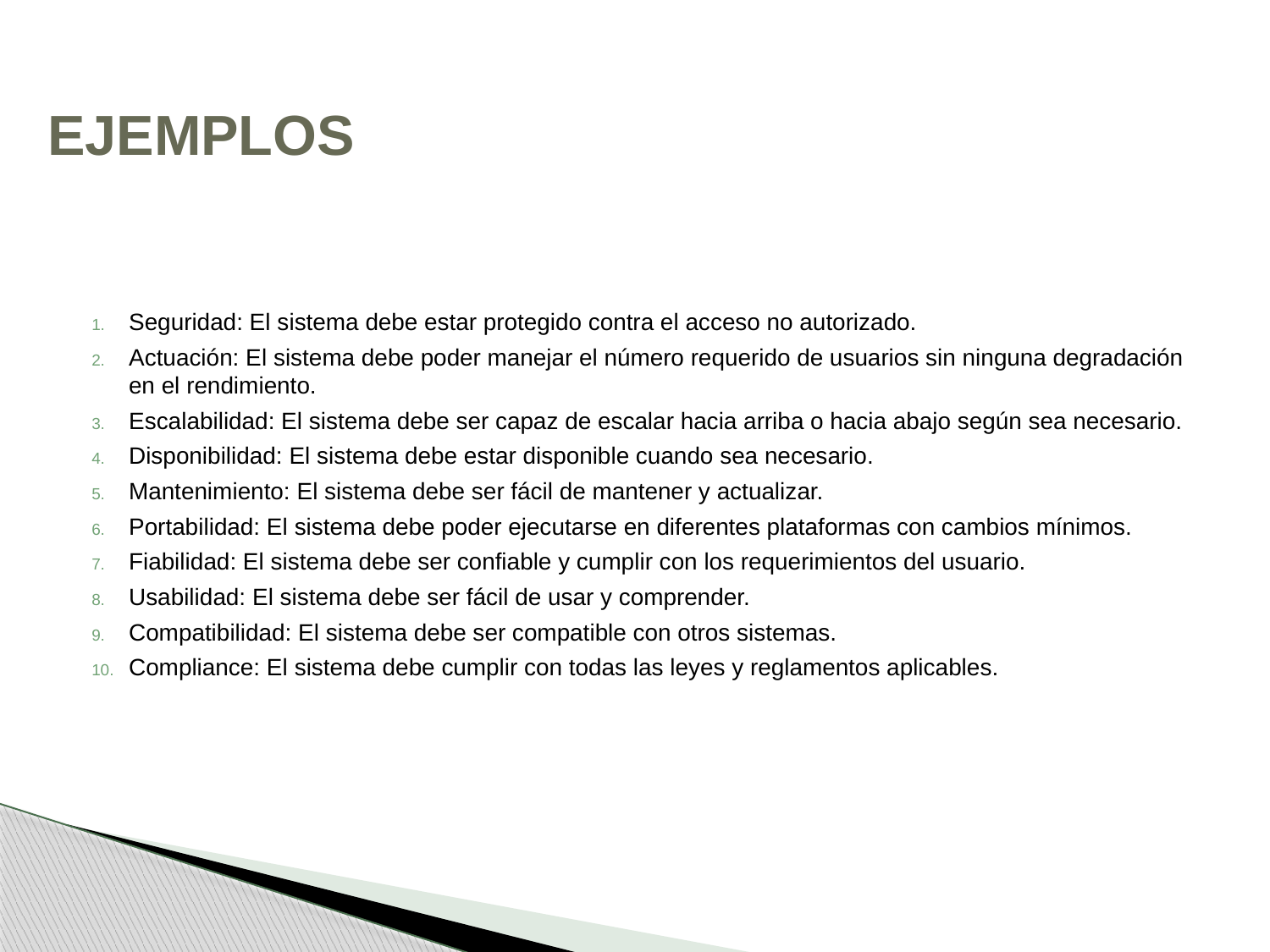

# EJEMPLOS

Seguridad: El sistema debe estar protegido contra el acceso no autorizado.
Actuación: El sistema debe poder manejar el número requerido de usuarios sin ninguna degradación en el rendimiento.
Escalabilidad: El sistema debe ser capaz de escalar hacia arriba o hacia abajo según sea necesario.
Disponibilidad: El sistema debe estar disponible cuando sea necesario.
Mantenimiento: El sistema debe ser fácil de mantener y actualizar.
Portabilidad: El sistema debe poder ejecutarse en diferentes plataformas con cambios mínimos.
Fiabilidad: El sistema debe ser confiable y cumplir con los requerimientos del usuario.
Usabilidad: El sistema debe ser fácil de usar y comprender.
Compatibilidad: El sistema debe ser compatible con otros sistemas.
Compliance: El sistema debe cumplir con todas las leyes y reglamentos aplicables.